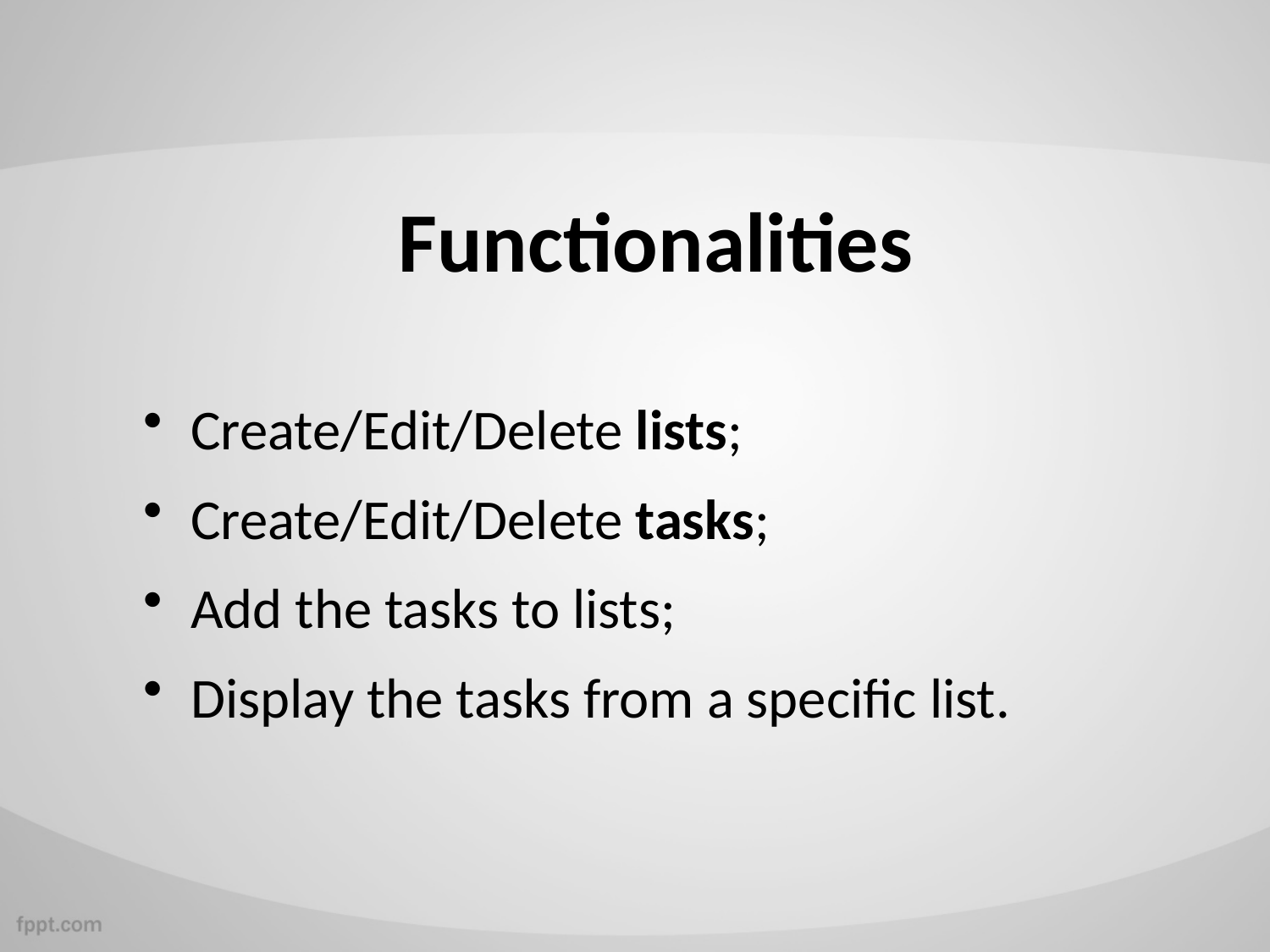

# Functionalities
Create/Edit/Delete lists;
Create/Edit/Delete tasks;
Add the tasks to lists;
Display the tasks from a specific list.